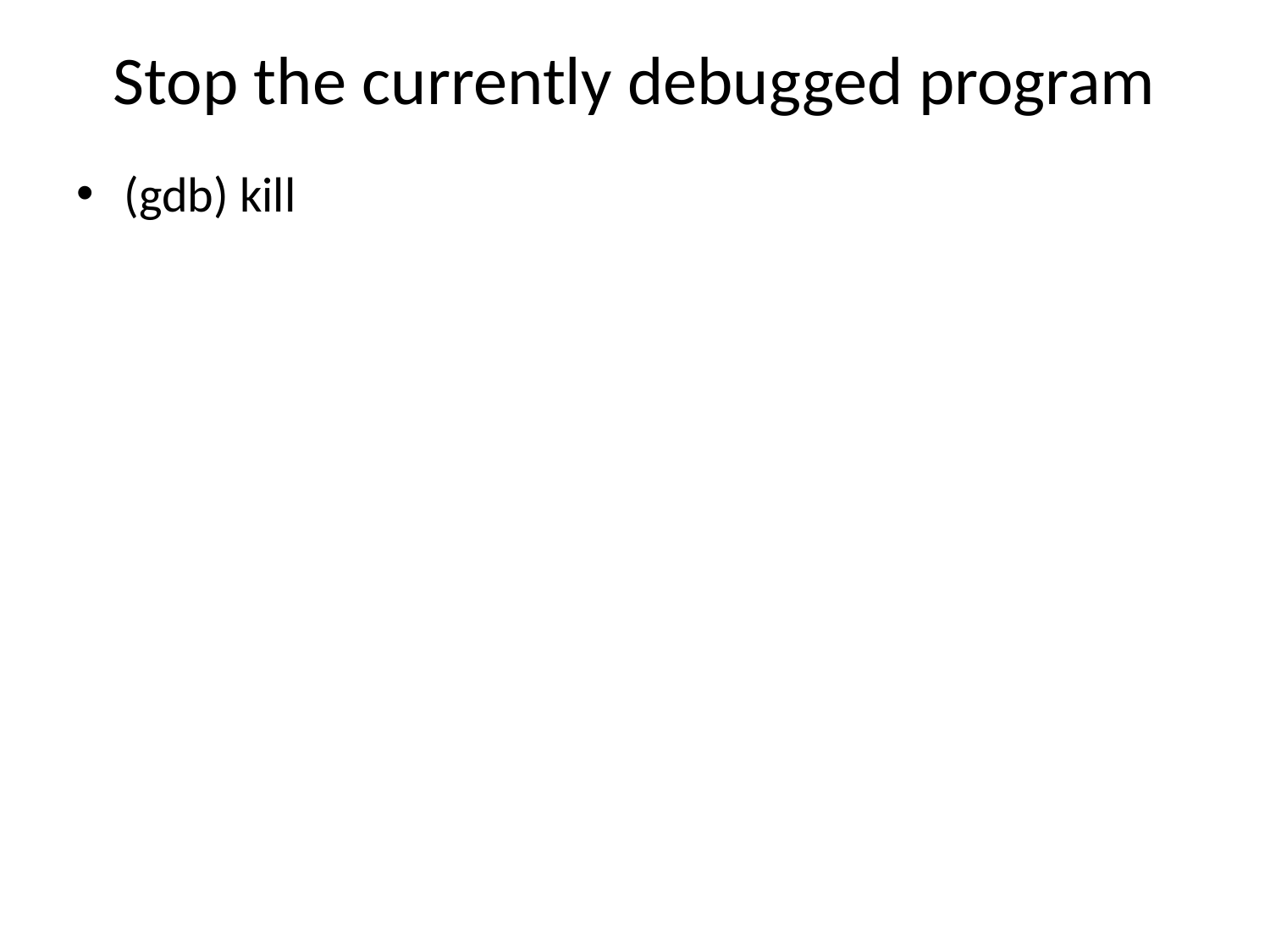

# Stop the currently debugged program
(gdb) kill